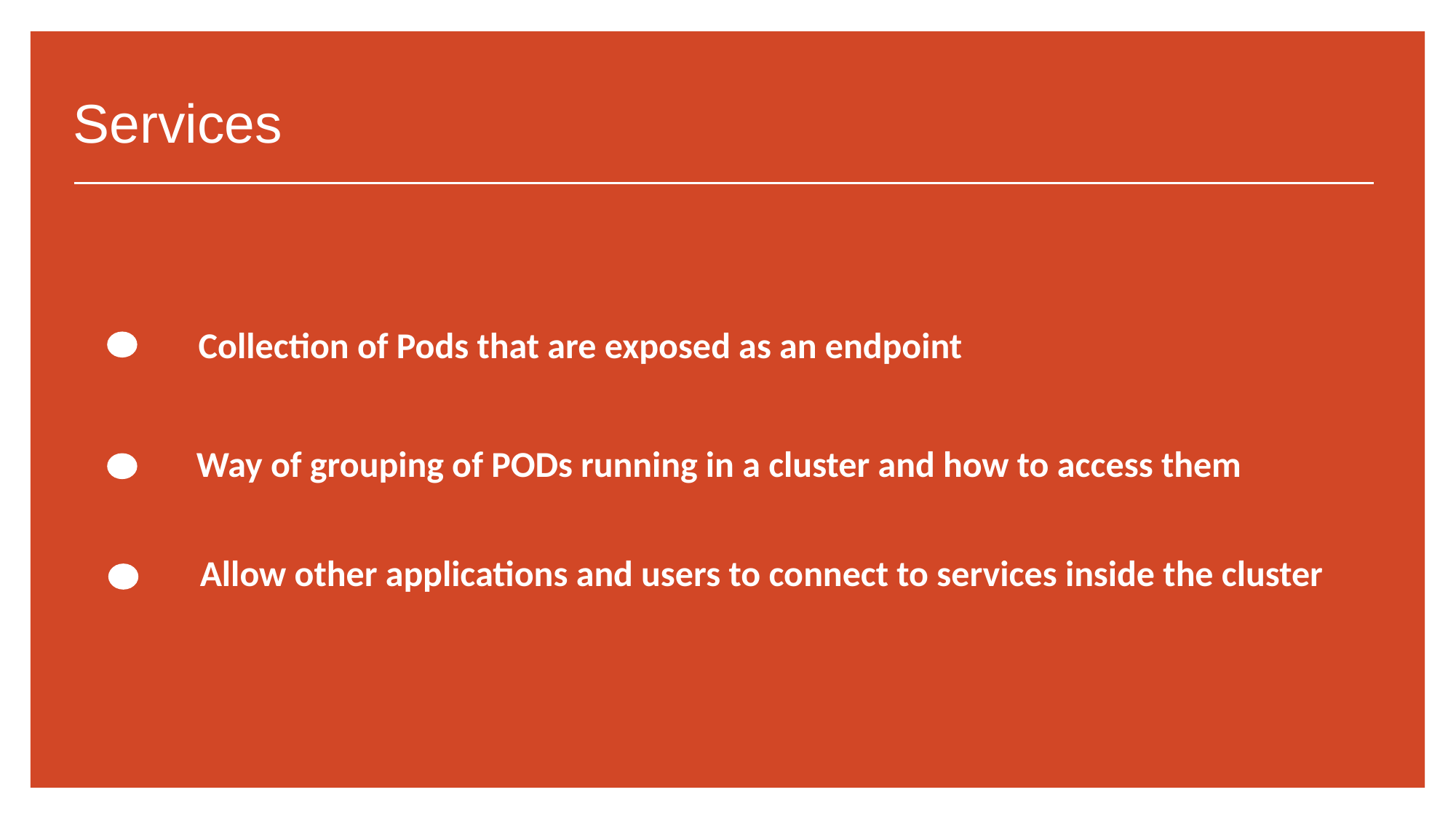

# Services
Collection of Pods that are exposed as an endpoint

           Way of grouping of PODs running in a cluster and how to access them

Allow other applications and users to connect to services inside the cluster